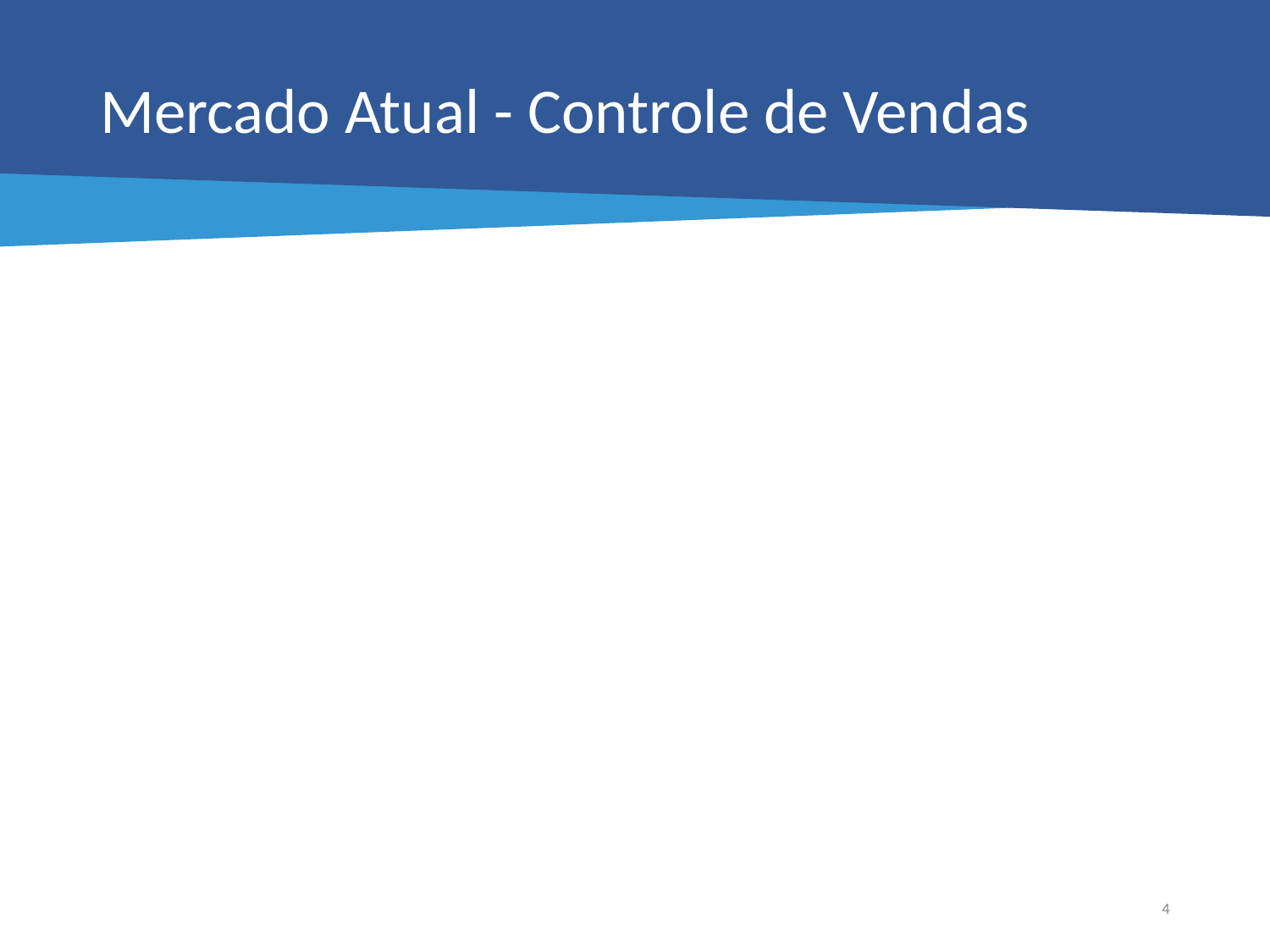

# Mercado Atual - Controle de Vendas
4